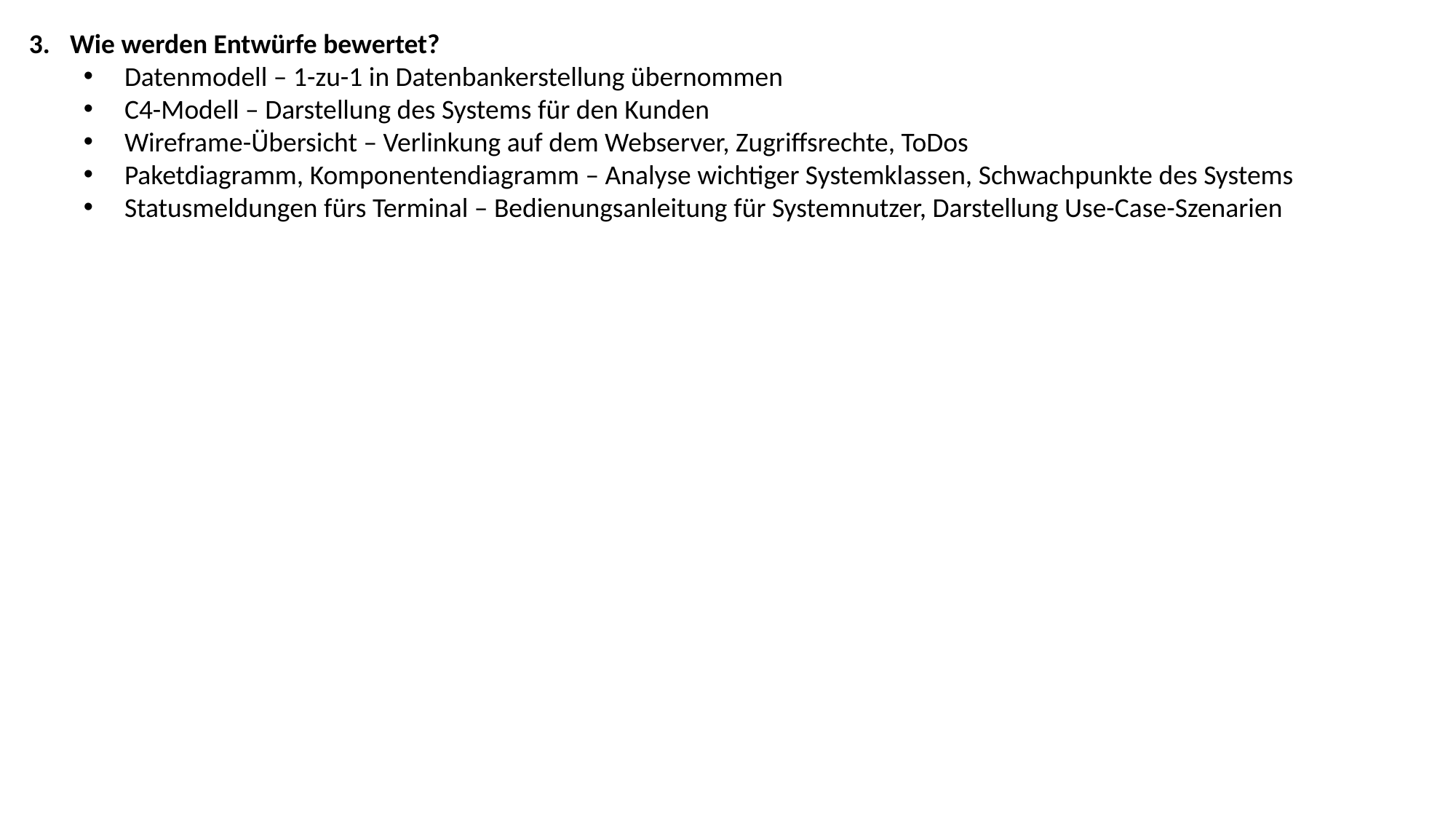

Wie werden Entwürfe bewertet?
Datenmodell – 1-zu-1 in Datenbankerstellung übernommen
C4-Modell – Darstellung des Systems für den Kunden
Wireframe-Übersicht – Verlinkung auf dem Webserver, Zugriffsrechte, ToDos
Paketdiagramm, Komponentendiagramm – Analyse wichtiger Systemklassen, Schwachpunkte des Systems
Statusmeldungen fürs Terminal – Bedienungsanleitung für Systemnutzer, Darstellung Use-Case-Szenarien